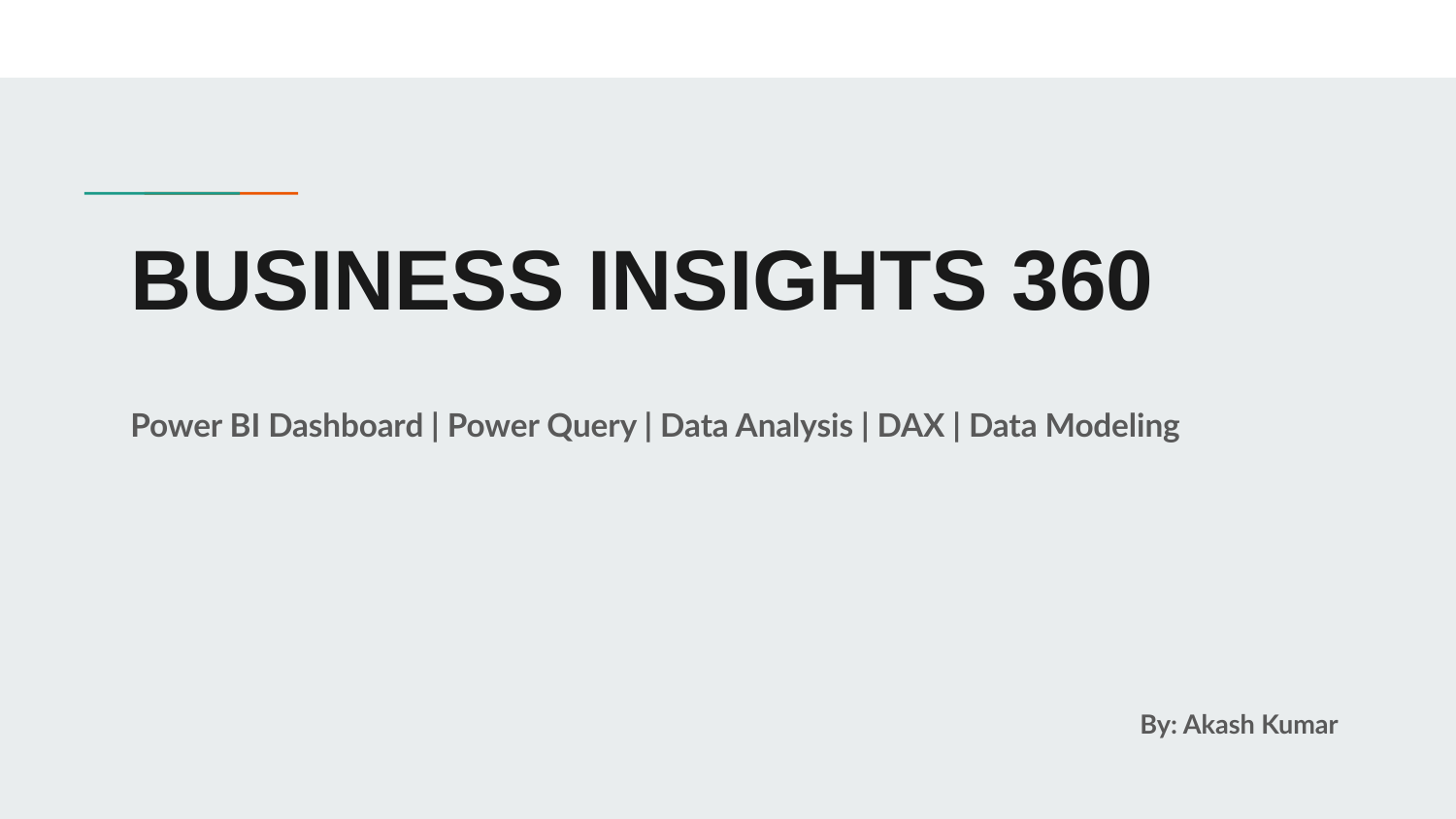

# BUSINESS INSIGHTS 360
Power BI Dashboard | Power Query | Data Analysis | DAX | Data Modeling
By: Akash Kumar